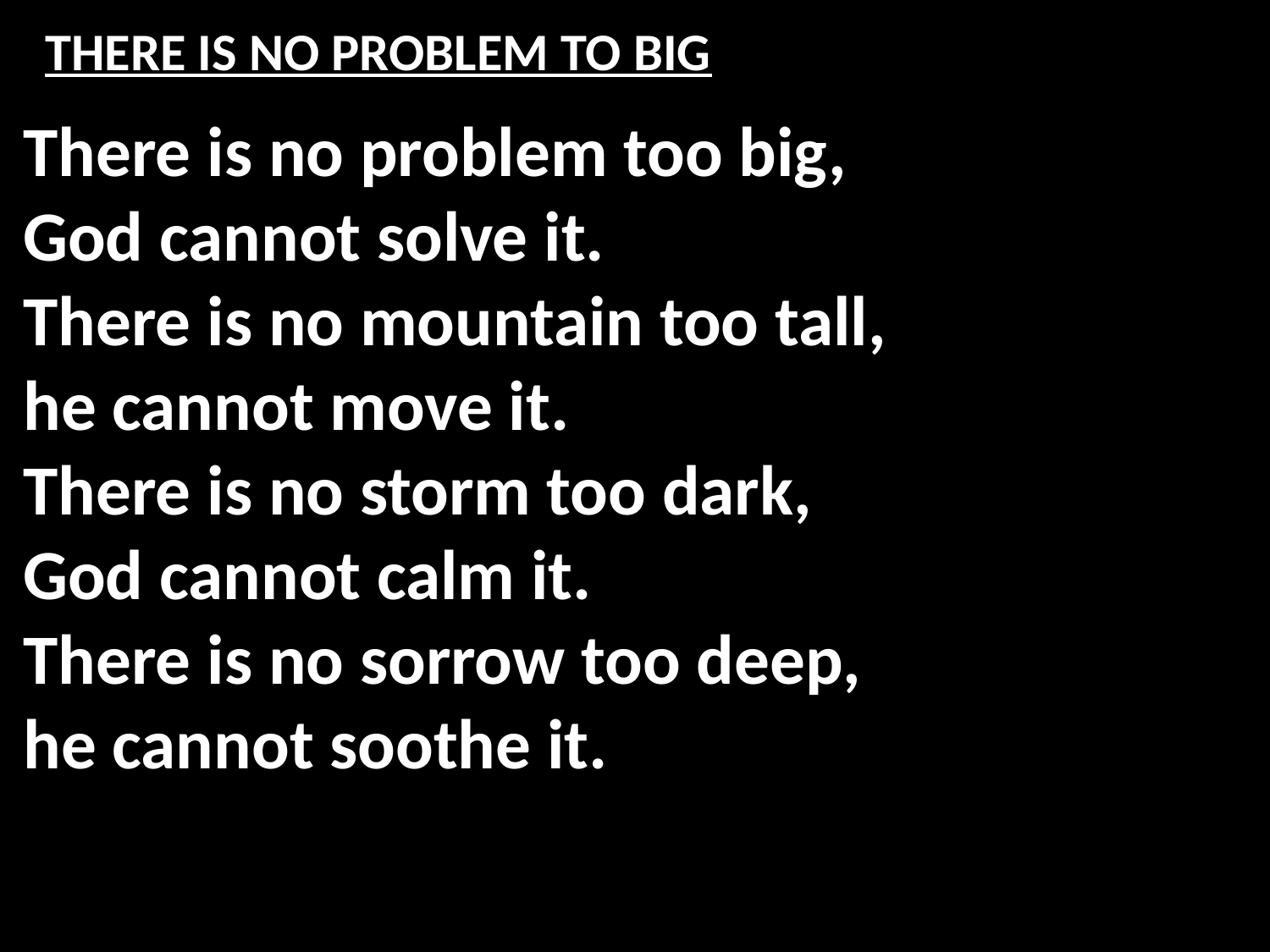

# THERE IS NO PROBLEM TO BIG
There is no problem too big,
God cannot solve it.
There is no mountain too tall,
he cannot move it.
There is no storm too dark,
God cannot calm it.
There is no sorrow too deep,
he cannot soothe it.